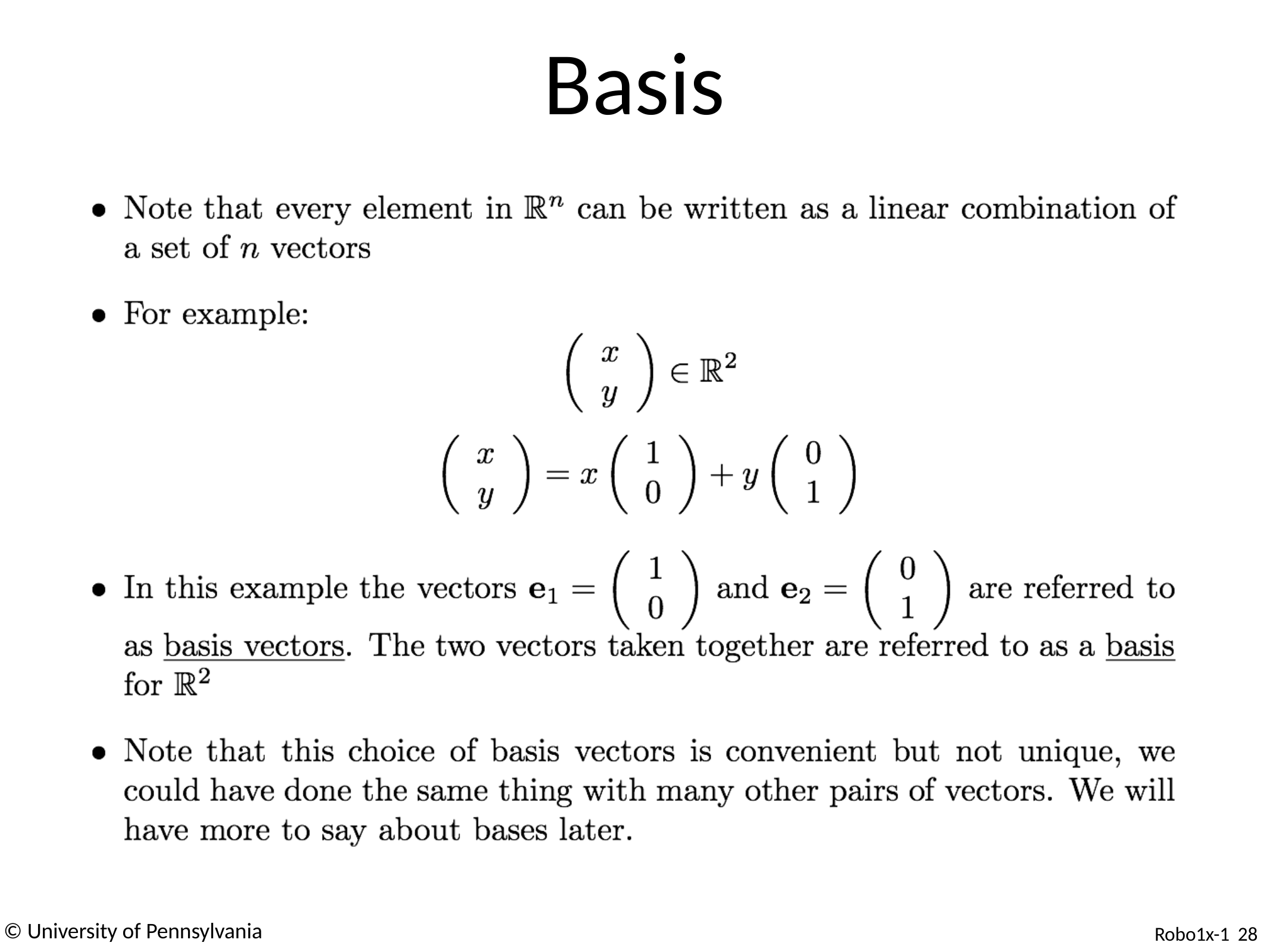

# Basis

© University of Pennsylvania
Robo1x-1 28